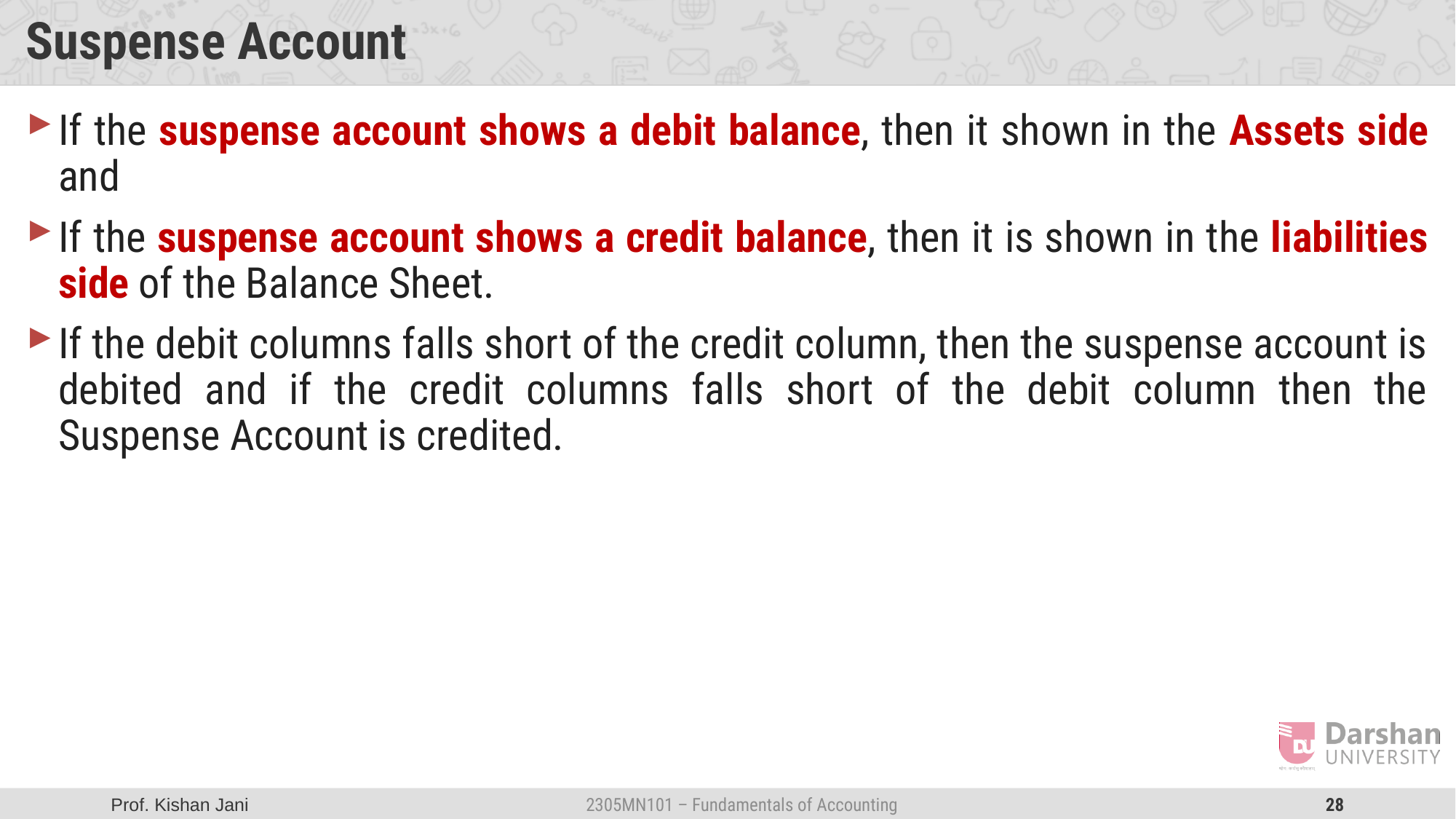

# Suspense Account
If the suspense account shows a debit balance, then it shown in the Assets side and
If the suspense account shows a credit balance, then it is shown in the liabilities side of the Balance Sheet.
If the debit columns falls short of the credit column, then the suspense account is debited and if the credit columns falls short of the debit column then the Suspense Account is credited.